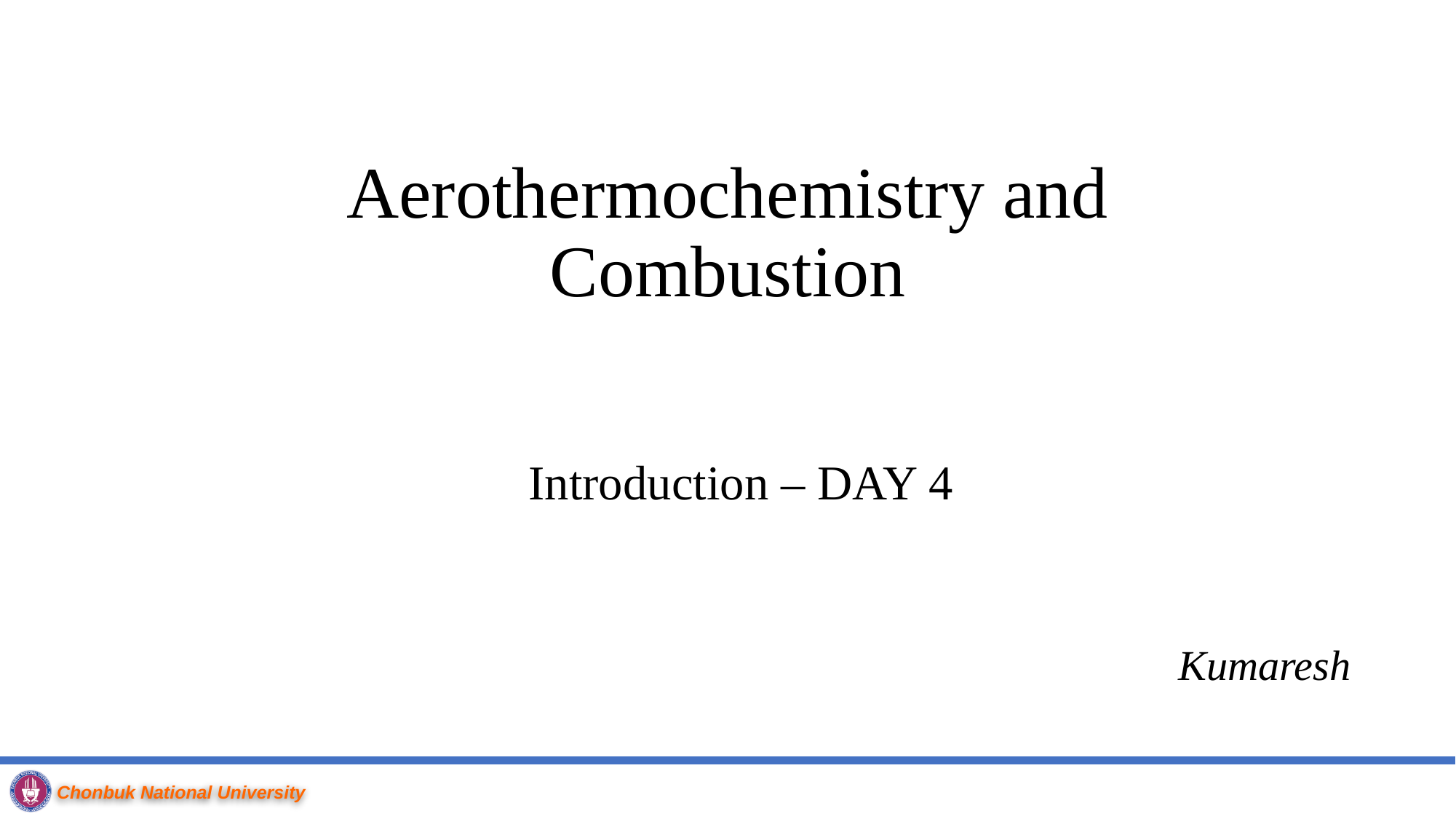

# Aerothermochemistry and Combustion
Introduction – DAY 4
Kumaresh